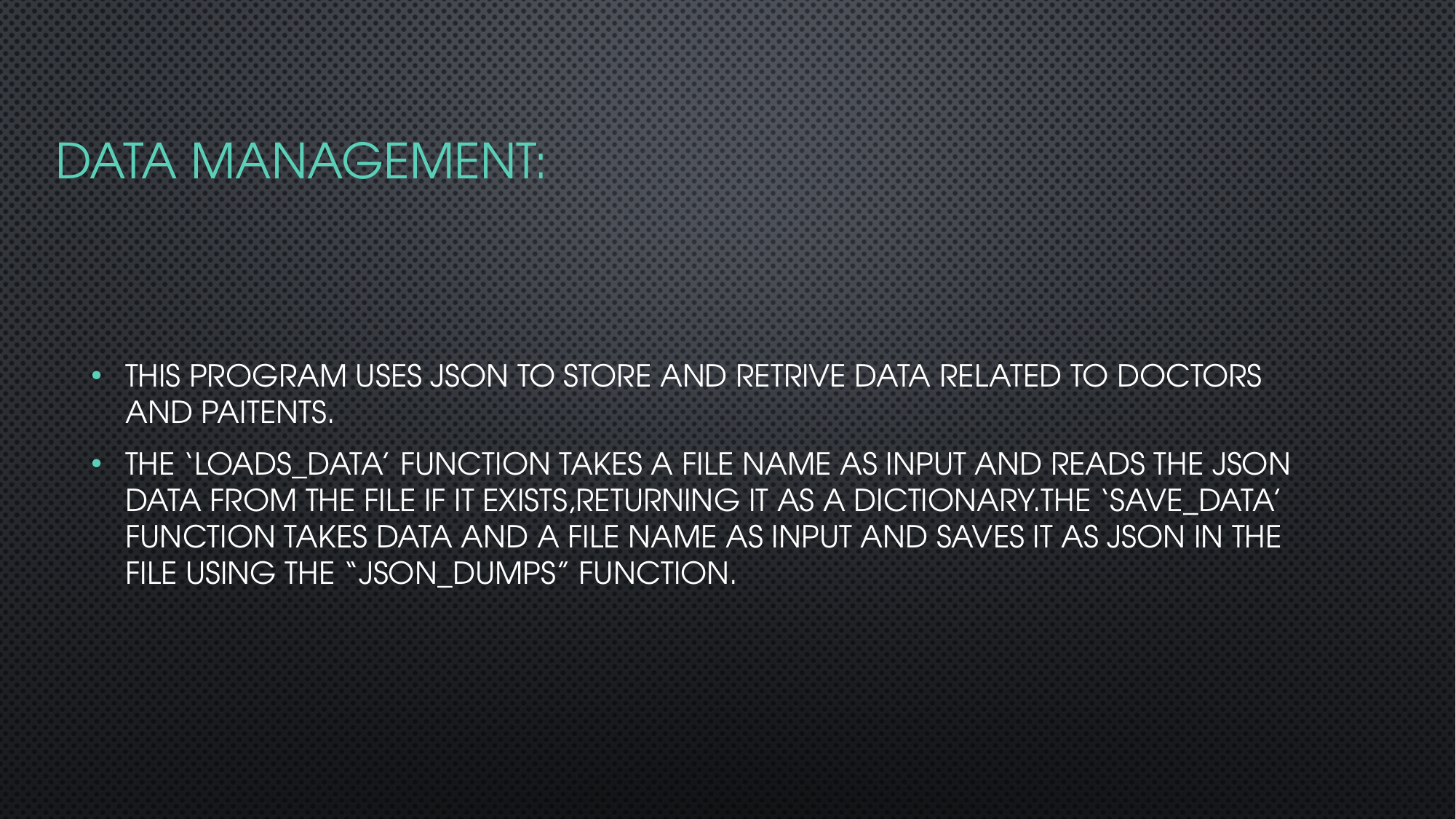

# DATA MANAGEMENT:
This program uses json to store and retrive data related to doctors and paitents.
The ‘LOADS_DATA’ function takes a file name as input and reads the json data from the file if it exists,returning it as a dictionary.The ‘SAVE_DATA’ function takes data and a file name as input and saves it as json in the file using the “JSON_DUMPS” function.